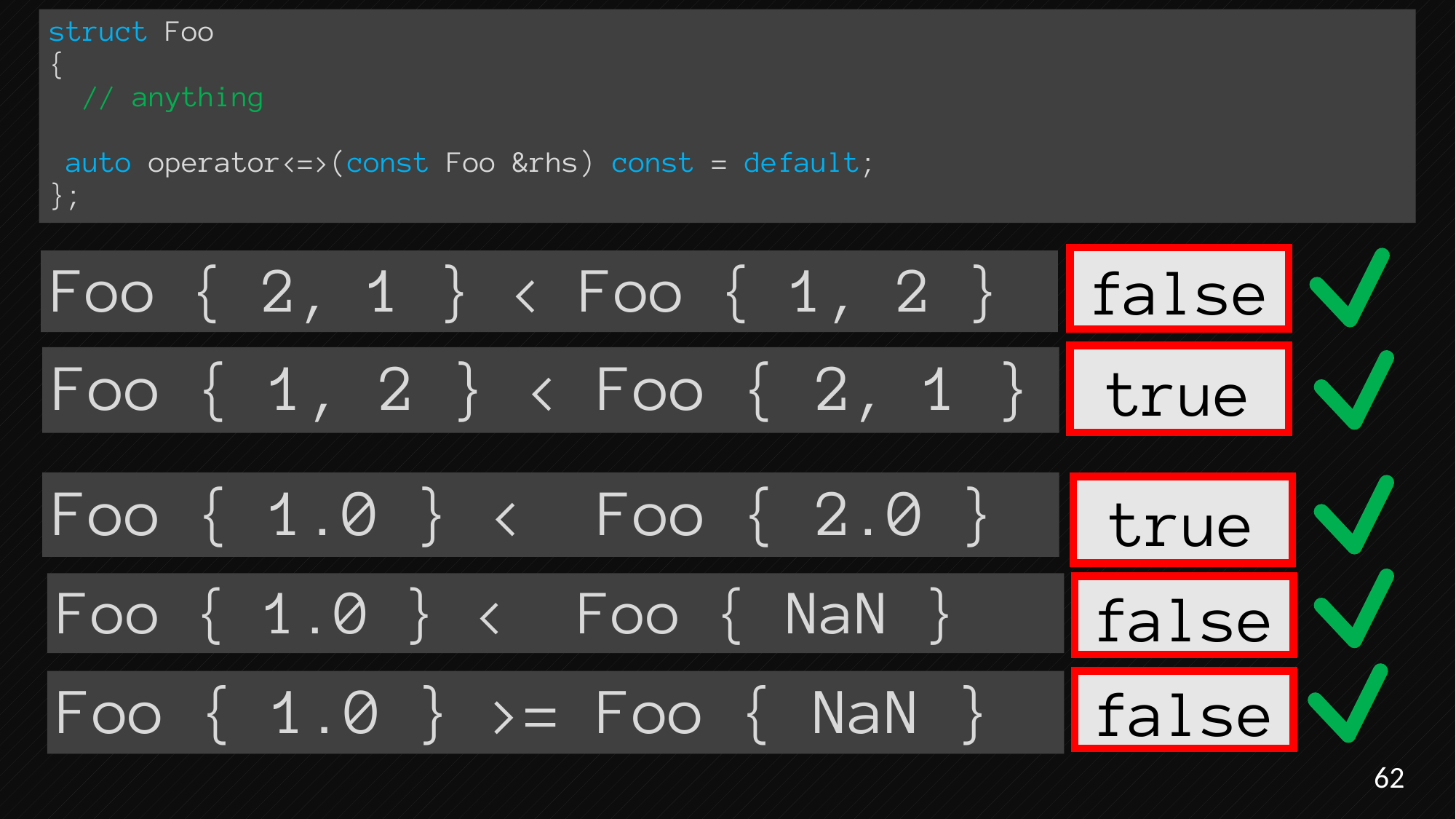

struct Foo
{
  // anything

 auto operator<=>(const Foo &rhs) const = default;
};

false
Foo { 2, 1 } < Foo { 1, 2 }

true
Foo { 1, 2 } < Foo { 2, 1 }

Foo { 1.0 } <  Foo { 2.0 }

true
Foo { 1.0 } <  Foo { NaN }

false
Foo { 1.0 } >= Foo { NaN }

false
62